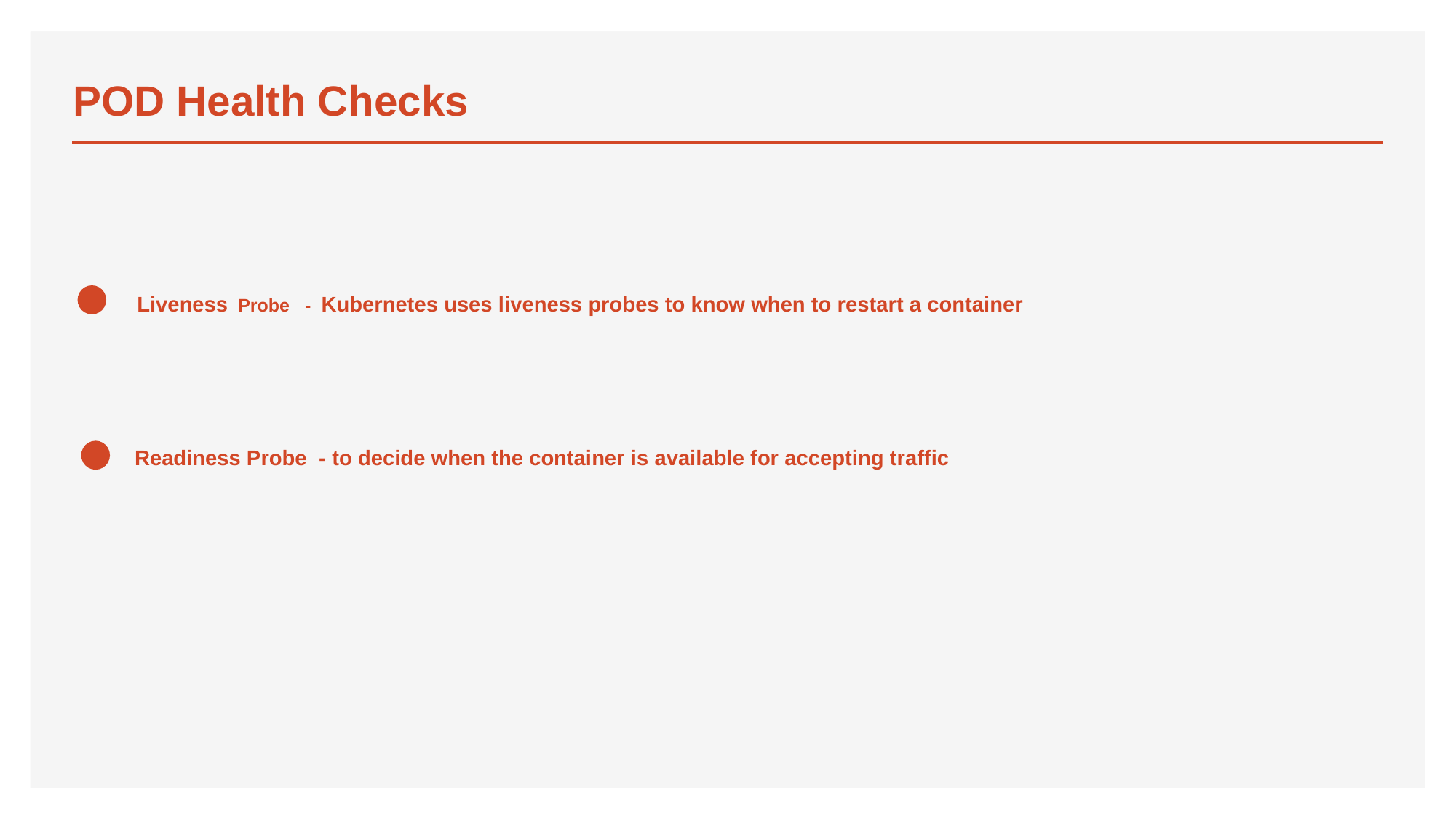

# POD Health Checks
Liveness  Probe   -  Kubernetes uses liveness probes to know when to restart a container

Readiness Probe  - to decide when the container is available for accepting traffic